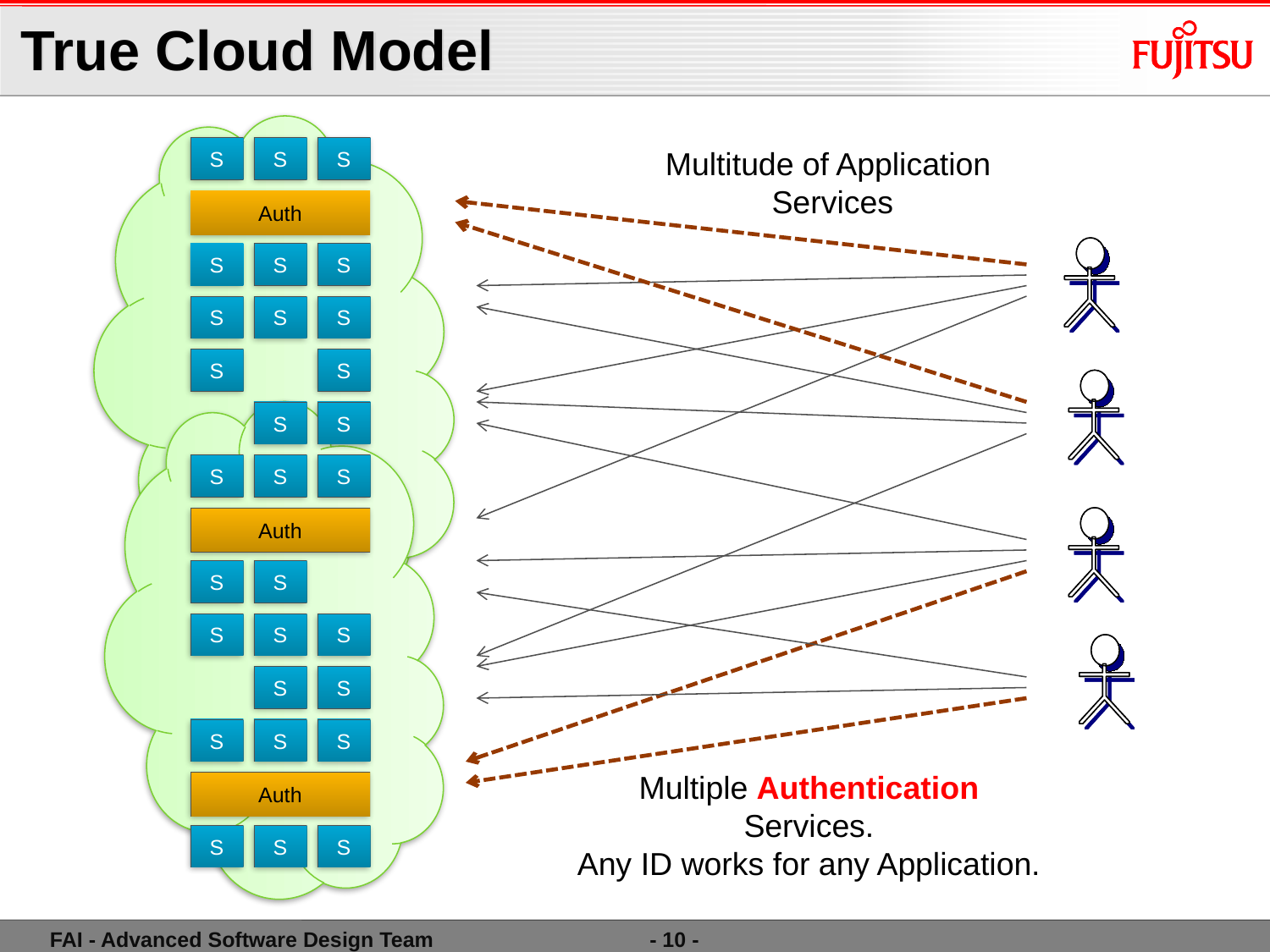

# True Cloud Model
S
S
S
Multitude of Application
Services

Auth

S
S
S
S
S
S
S
S

S
S
S
S
S

Auth

S
S
S
S
S

S
S
S
S
S
Multiple Authentication
Services.
Any ID works for any Application.
Auth
S
S
S